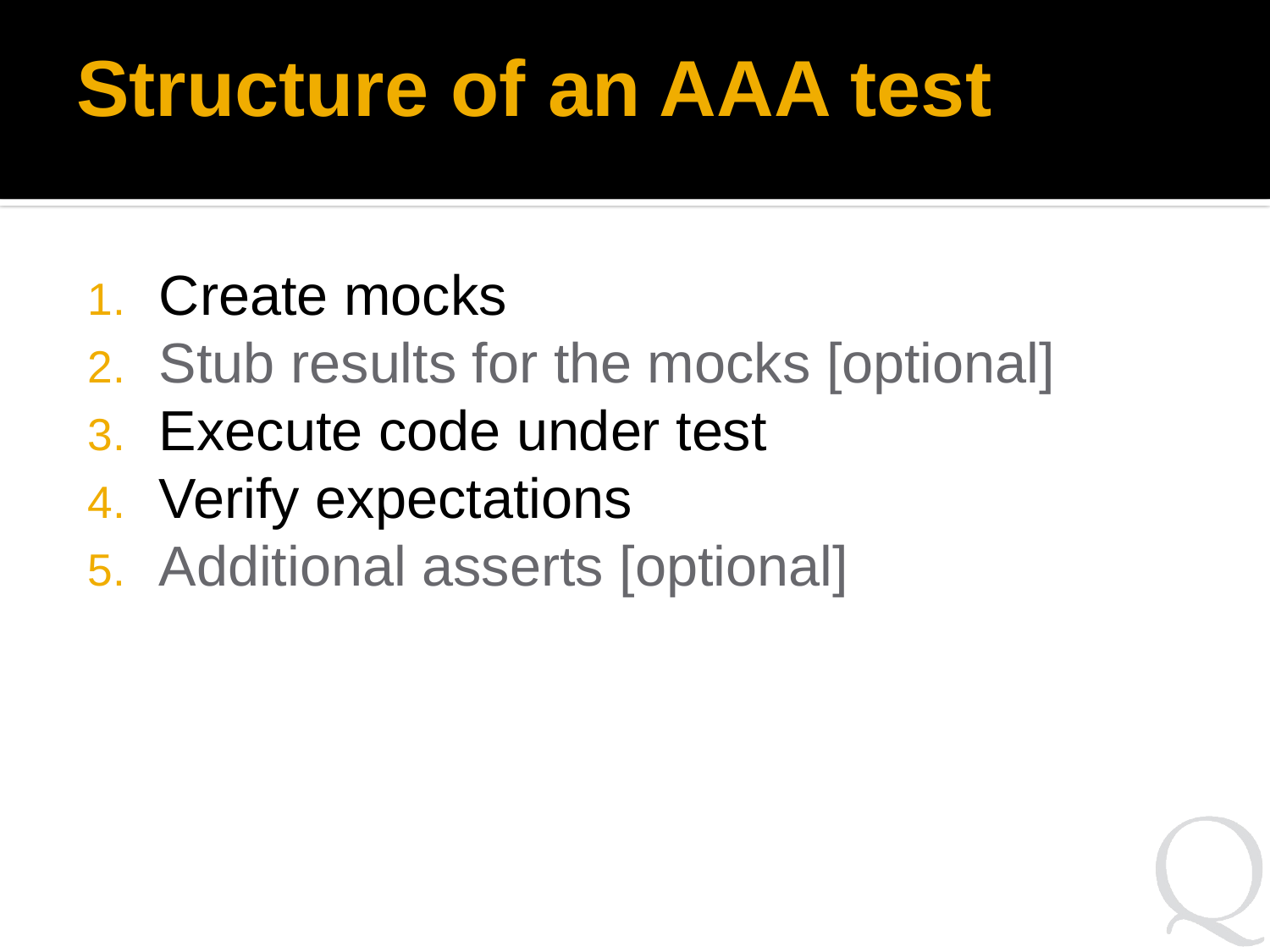

# Structure of an AAA test

Create mocks
Stub results for the mocks [optional]
Execute code under test
Verify expectations
Additional asserts [optional]